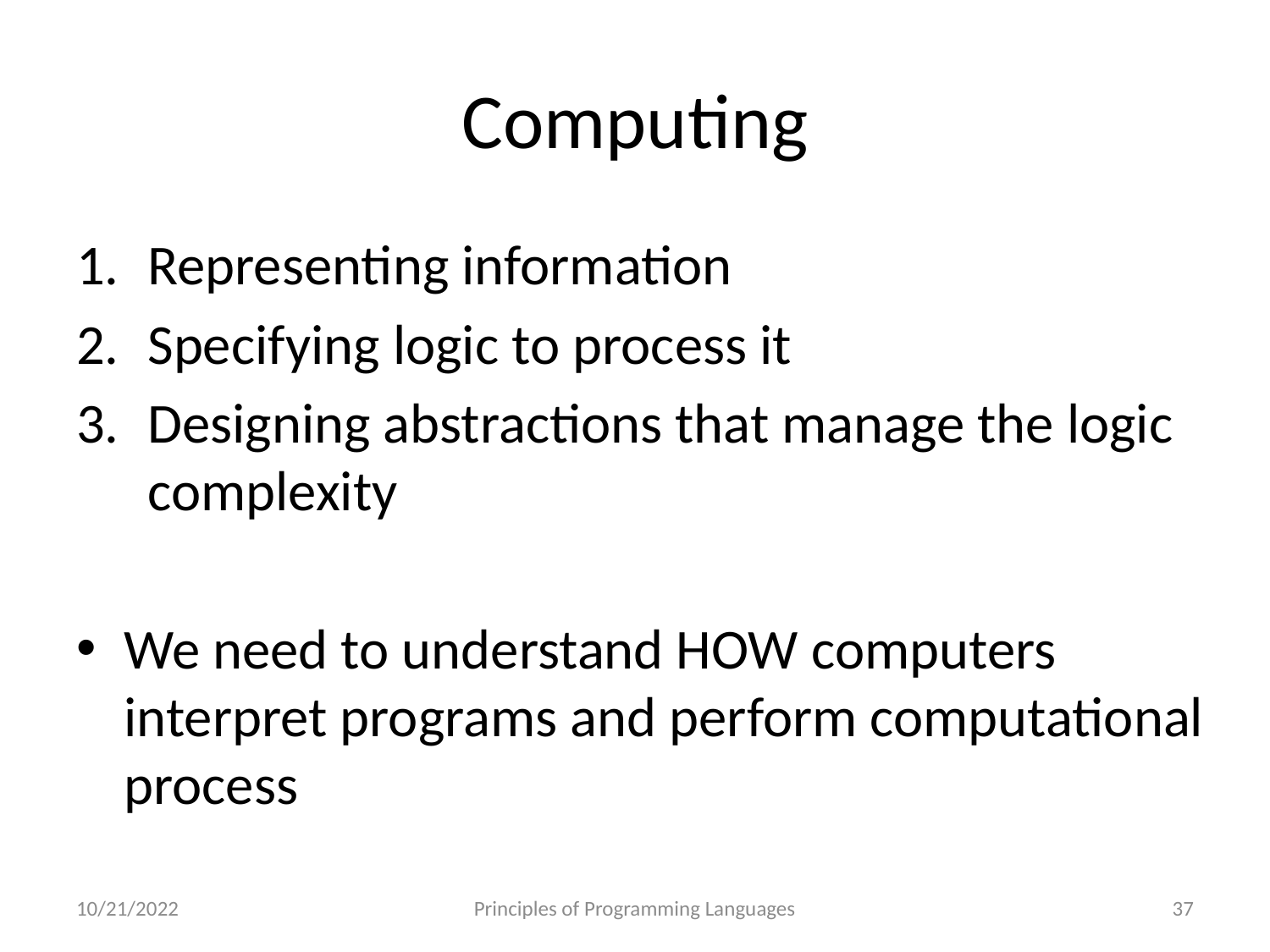

# Computing
Representing information
Specifying logic to process it
Designing abstractions that manage the logic complexity

We need to understand HOW computers interpret programs and perform computational process
10/21/2022
Principles of Programming Languages
37